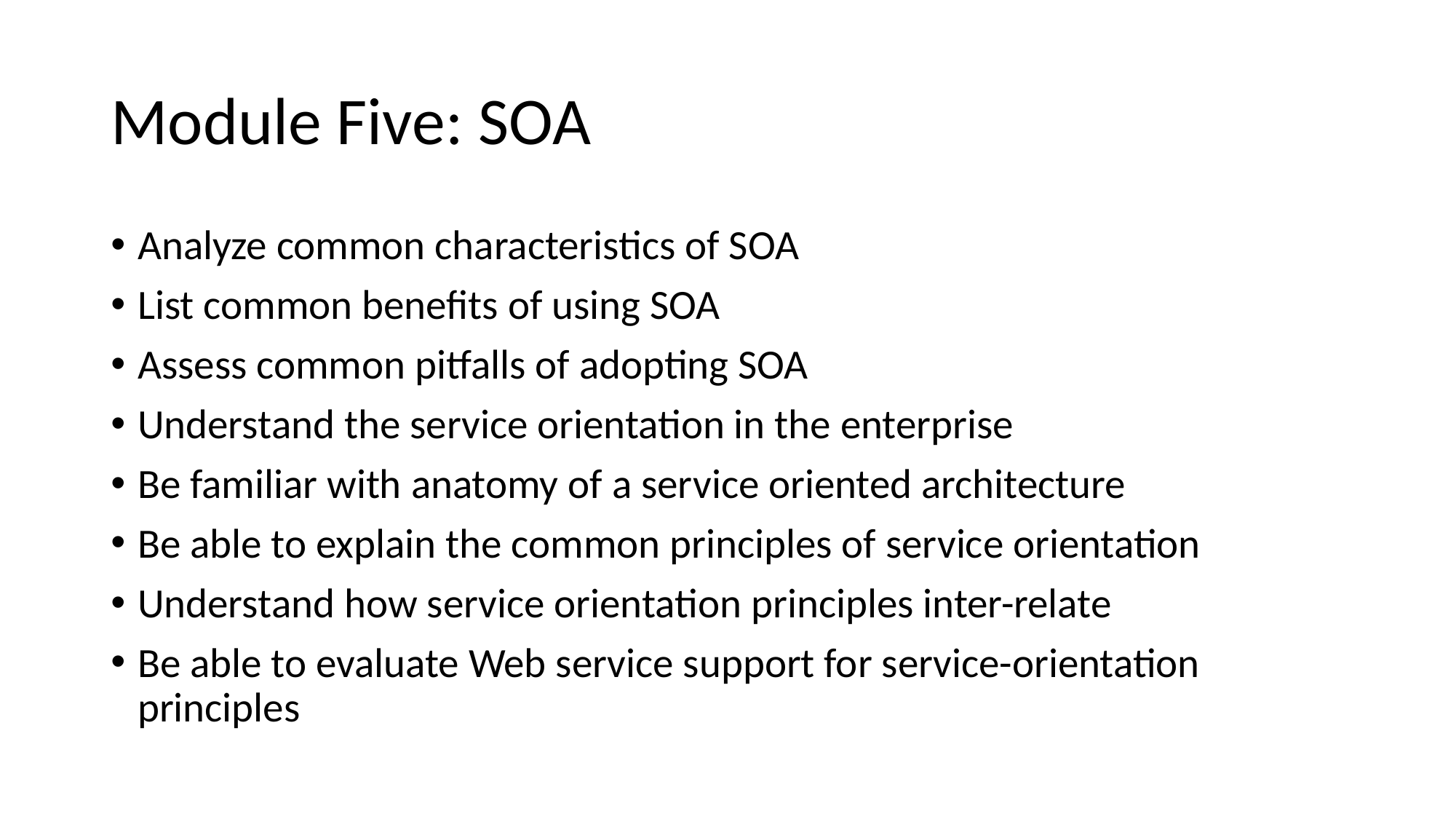

# Module Five: SOA
Analyze common characteristics of SOA
List common benefits of using SOA
Assess common pitfalls of adopting SOA
Understand the service orientation in the enterprise
Be familiar with anatomy of a service oriented architecture
Be able to explain the common principles of service orientation
Understand how service orientation principles inter-relate
Be able to evaluate Web service support for service-orientation principles